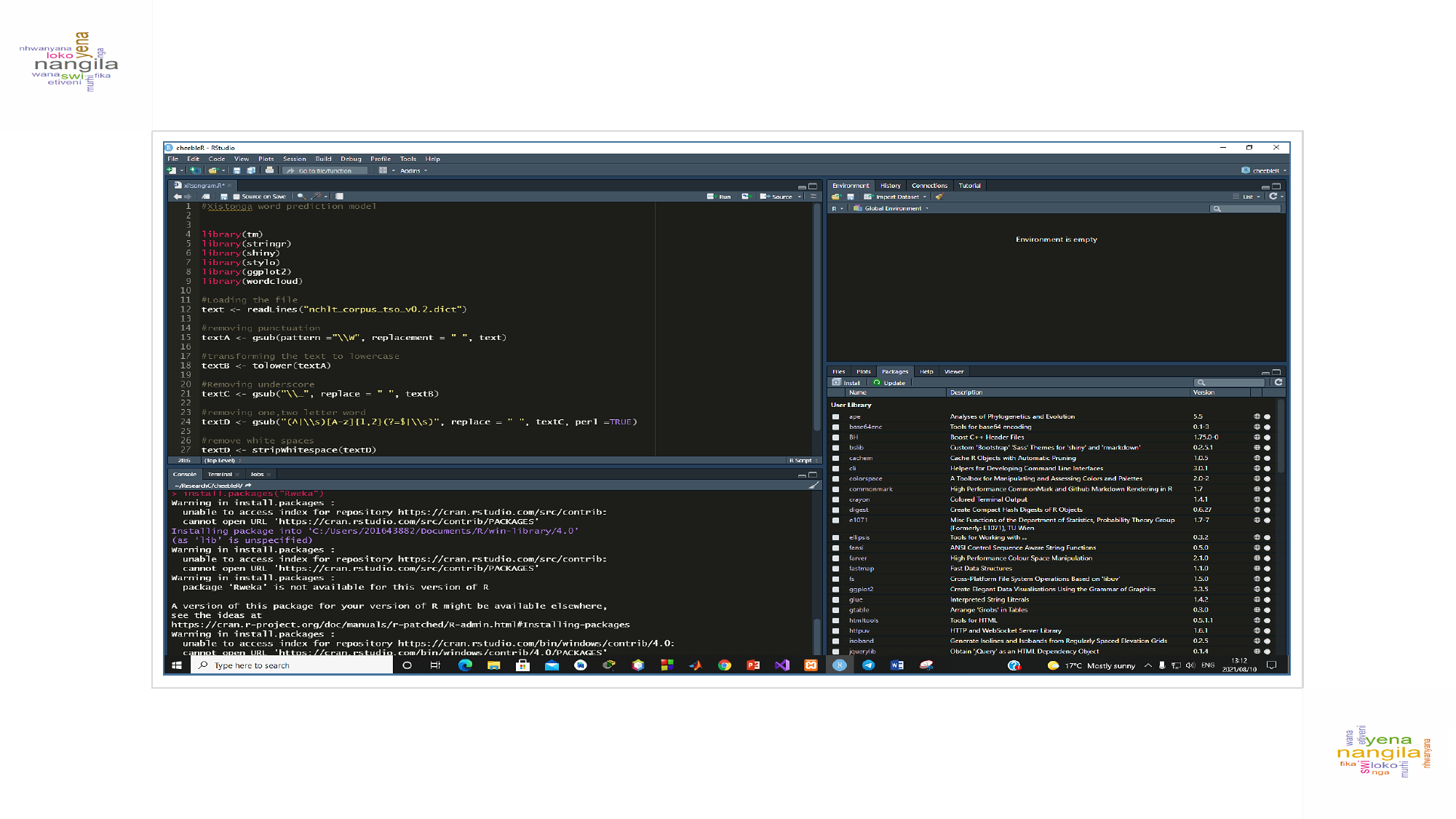

Installation of the Rstudio, R programming and Rtool